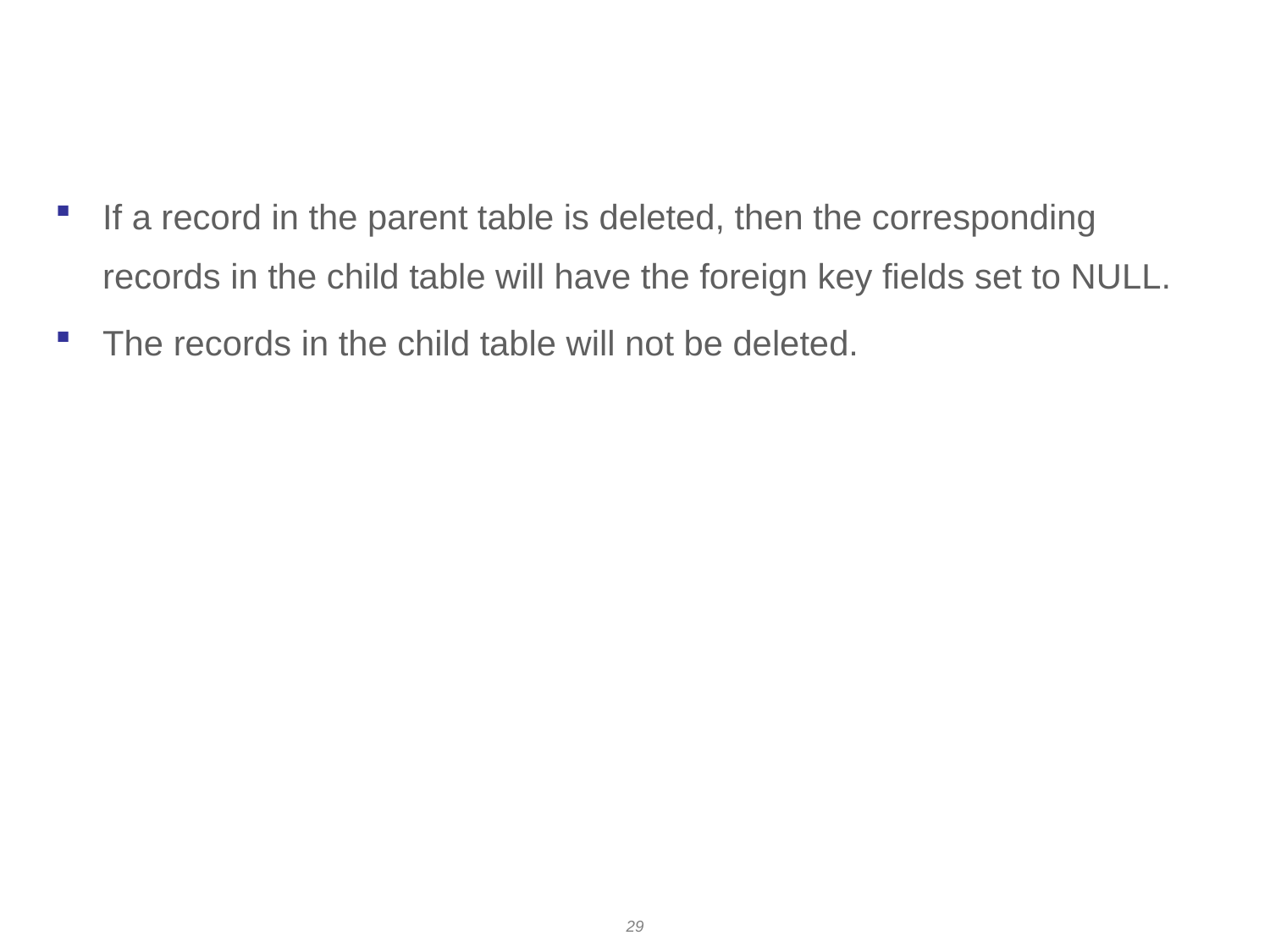

# ON DELETE SET NULL
If a record in the parent table is deleted, then the corresponding records in the child table will have the foreign key fields set to NULL.
The records in the child table will not be deleted.

29